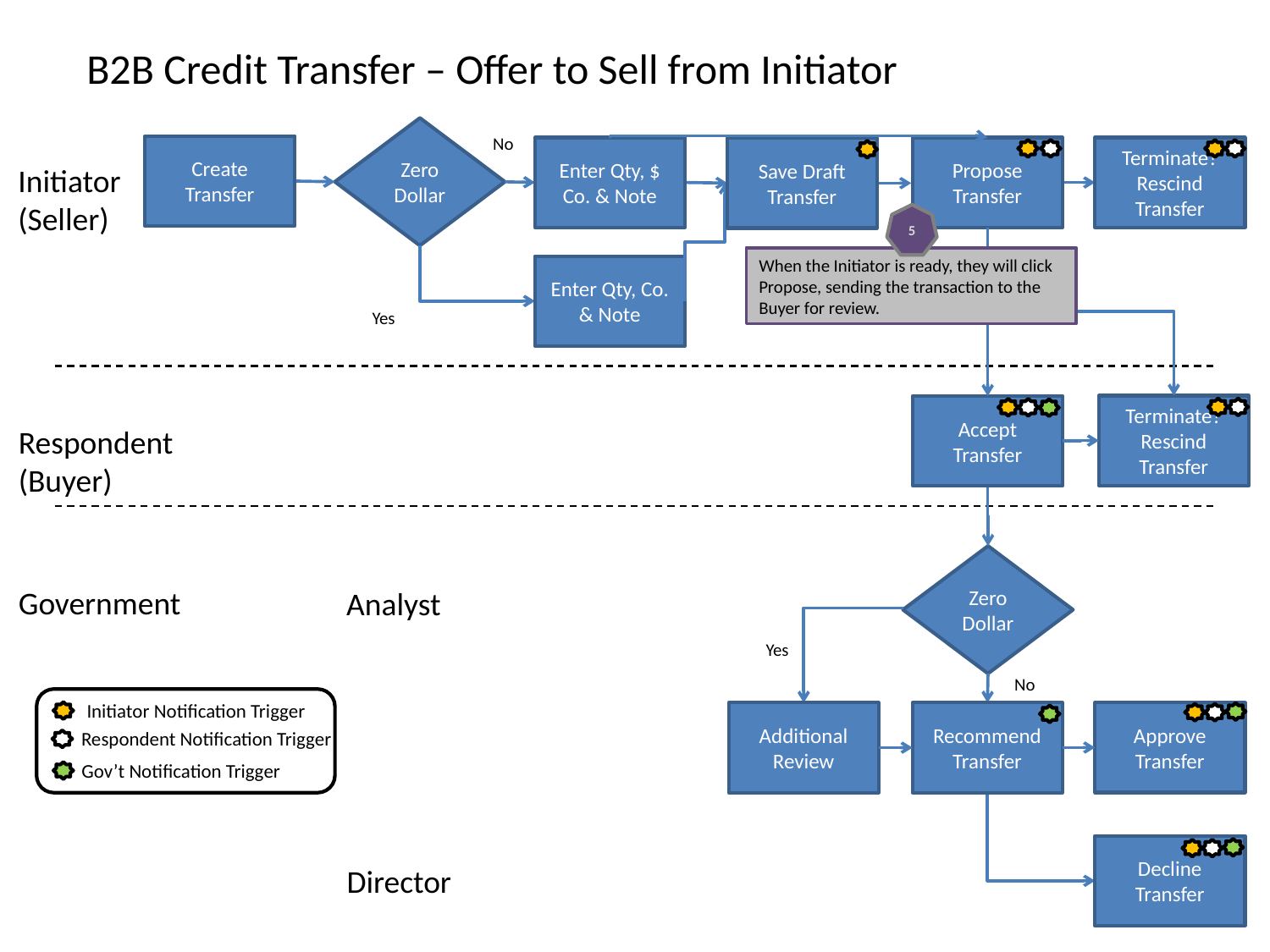

B2B Credit Transfer – Offer to Sell from Initiator
Zero Dollar
No
Create Transfer
Enter Qty, $ Co. & Note
Propose Transfer

Terminate? Rescind Transfer
Save Draft Transfer

Initiator
(Seller)
5
When the Initiator is ready, they will click Propose, sending the transaction to the Buyer for review.
Enter Qty, Co. & Note
Yes
Terminate? Rescind Transfer
Accept Transfer

Respondent
(Buyer)
Zero Dollar
Government
Analyst
Yes
No

Initiator Notification Trigger

Respondent Notification Trigger

Gov’t Notification Trigger

Approve Transfer
Additional Review
Recommend Transfer

Decline Transfer

Director